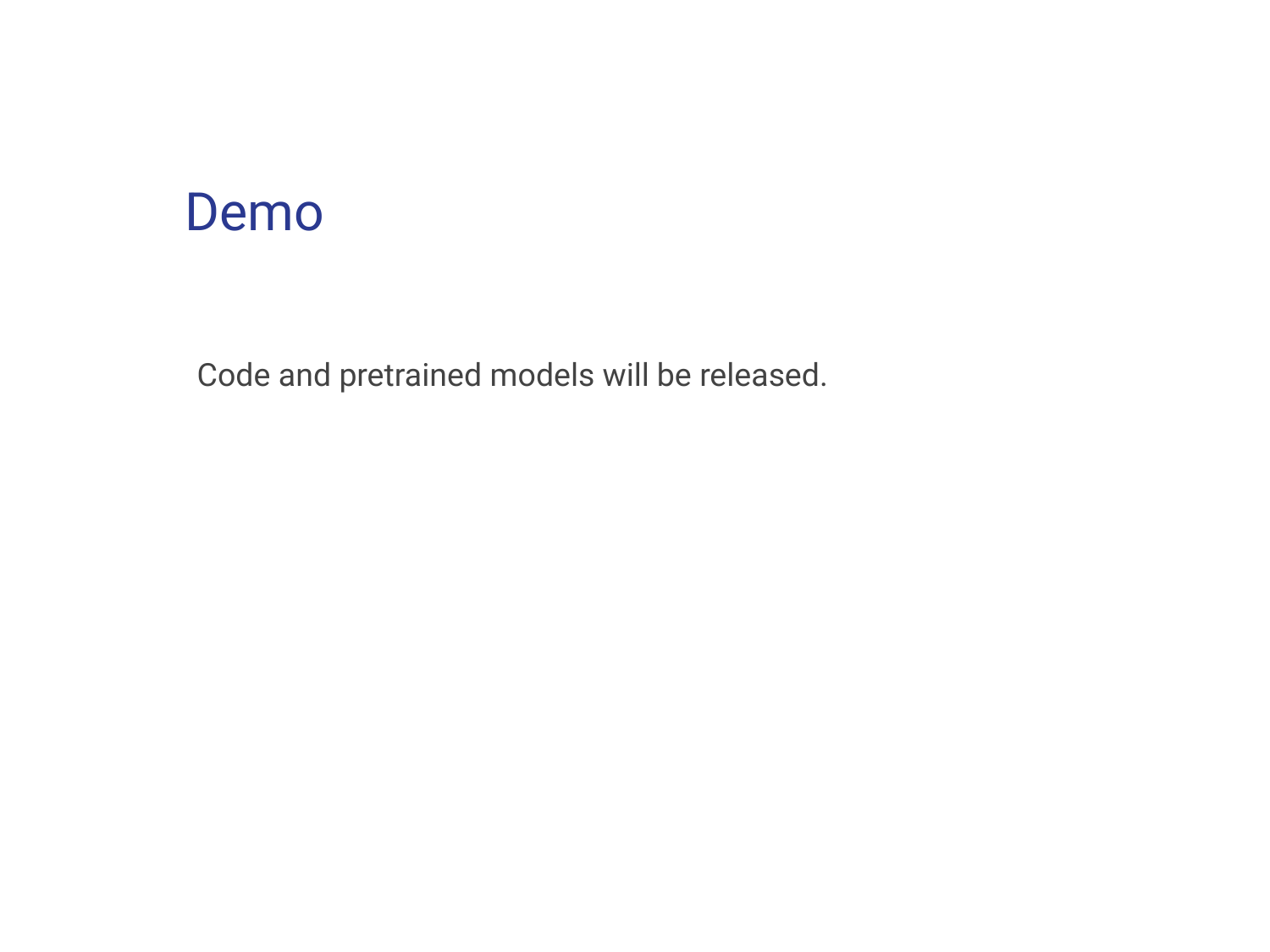

# Demo
Code and pretrained models will be released.
25